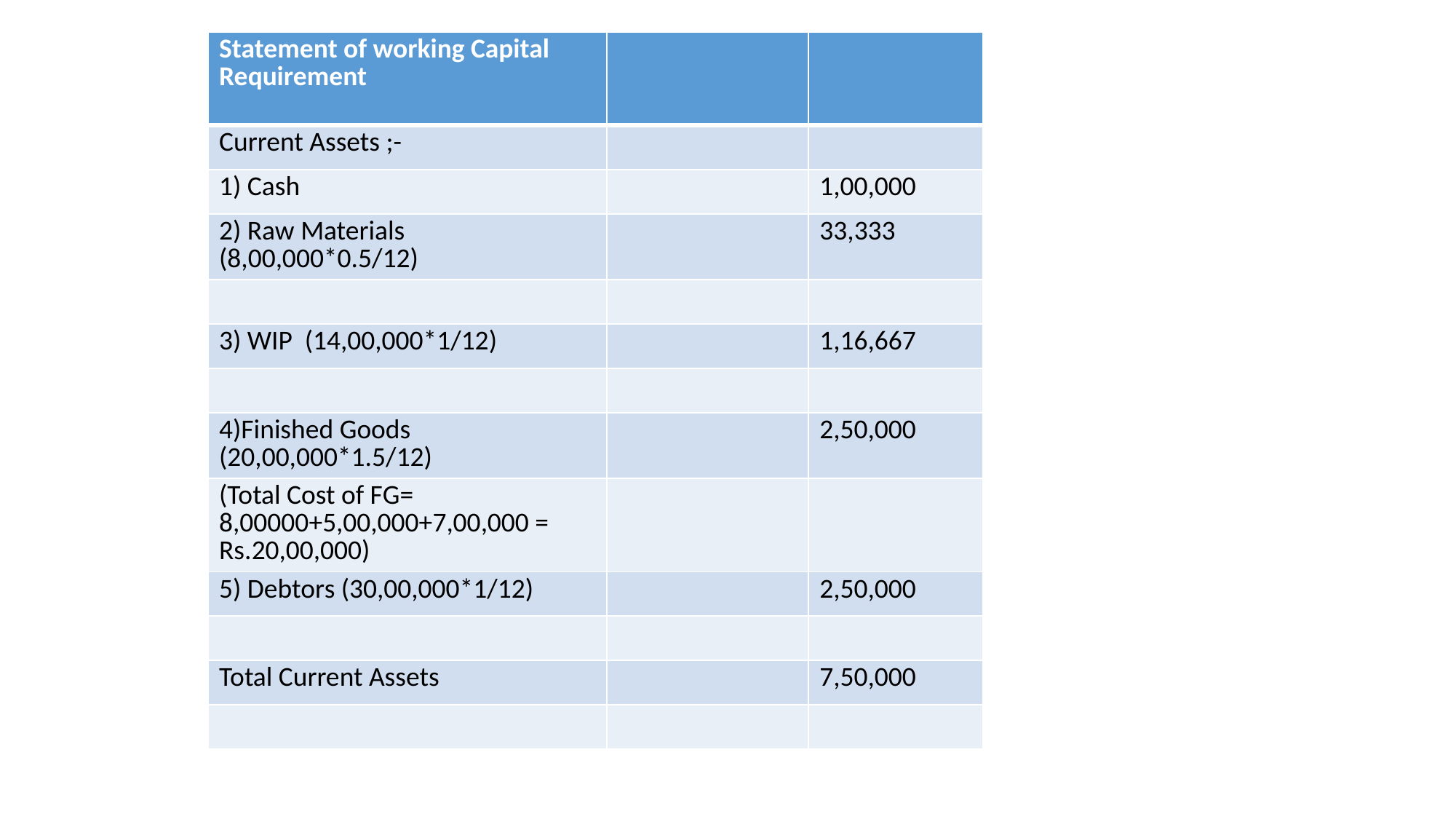

| Statement of working Capital Requirement |  |  |
| --- | --- | --- |
| Current Assets ;- |  |  |
| 1) Cash |  | 1,00,000 |
| 2) Raw Materials (8,00,000\*0.5/12) |  | 33,333 |
|  |  |  |
| 3) WIP (14,00,000\*1/12) |  | 1,16,667 |
|  |  |  |
| 4)Finished Goods (20,00,000\*1.5/12) |  | 2,50,000 |
| (Total Cost of FG= 8,00000+5,00,000+7,00,000 = Rs.20,00,000) |  |  |
| 5) Debtors (30,00,000\*1/12) |  | 2,50,000 |
|  |  |  |
| Total Current Assets |  | 7,50,000 |
|  |  |  |